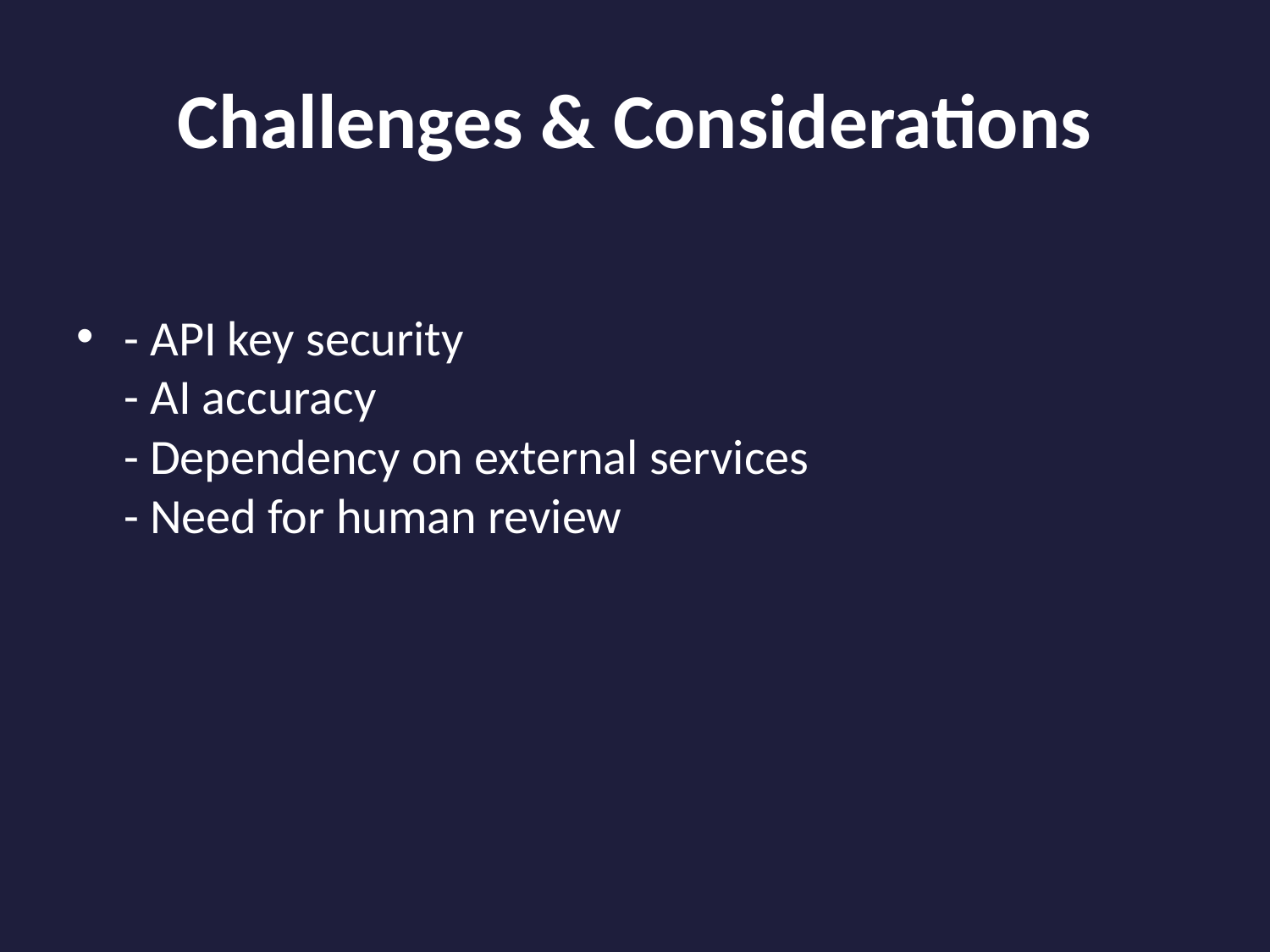

# Challenges & Considerations

- API key security
- AI accuracy
- Dependency on external services
- Need for human review